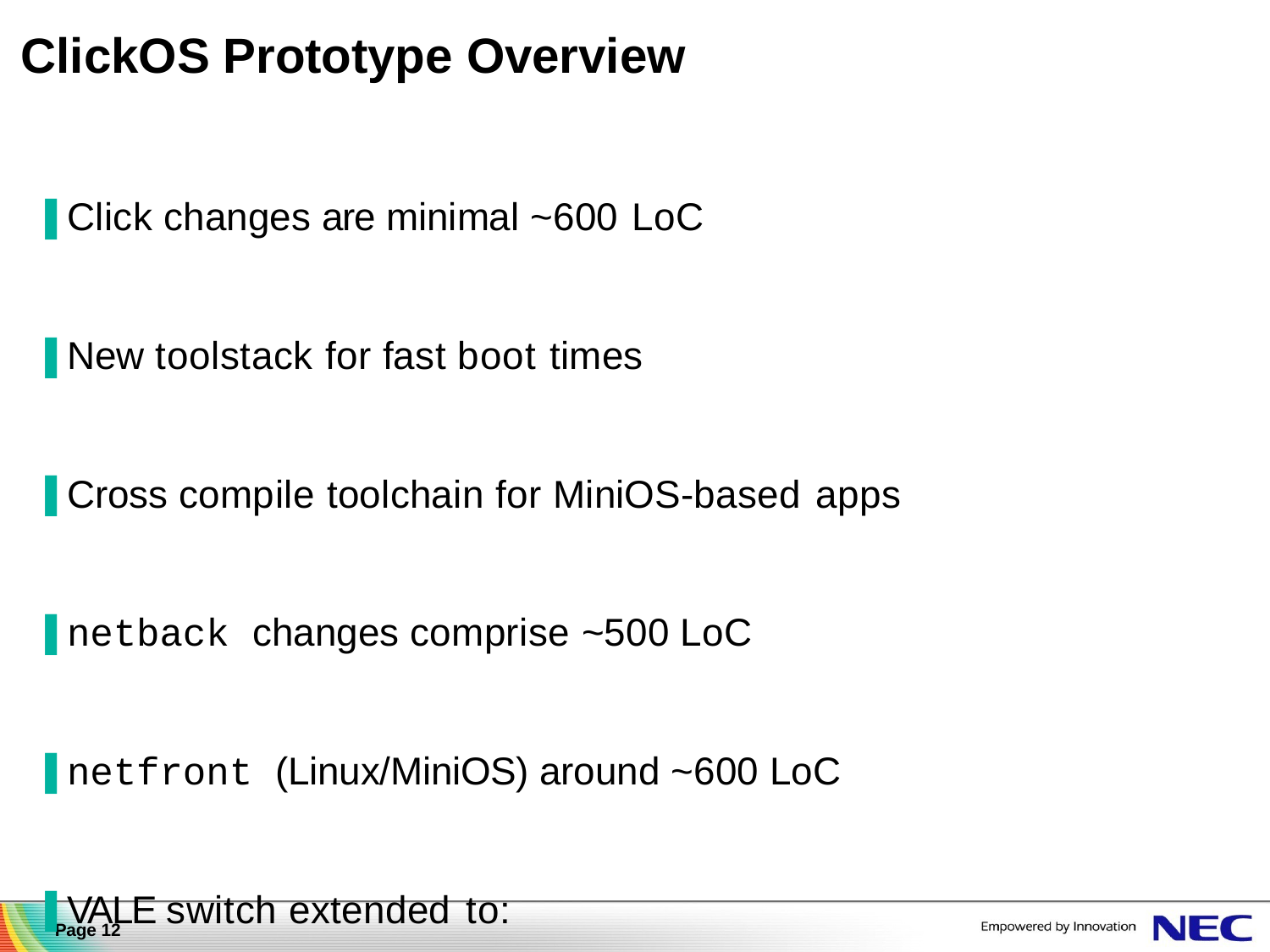

# ClickOS Prototype Overview
▐ Click changes are minimal ~600 LoC

▐ New toolstack for fast boot times

▐ Cross compile toolchain for MiniOS-based apps

▐ netback changes comprise ~500 LoC

▐ netfront (Linux/MiniOS) around ~600 LoC

▐ VALE switch extended to:
–	Connect NIC ports and modular switching
Page 12